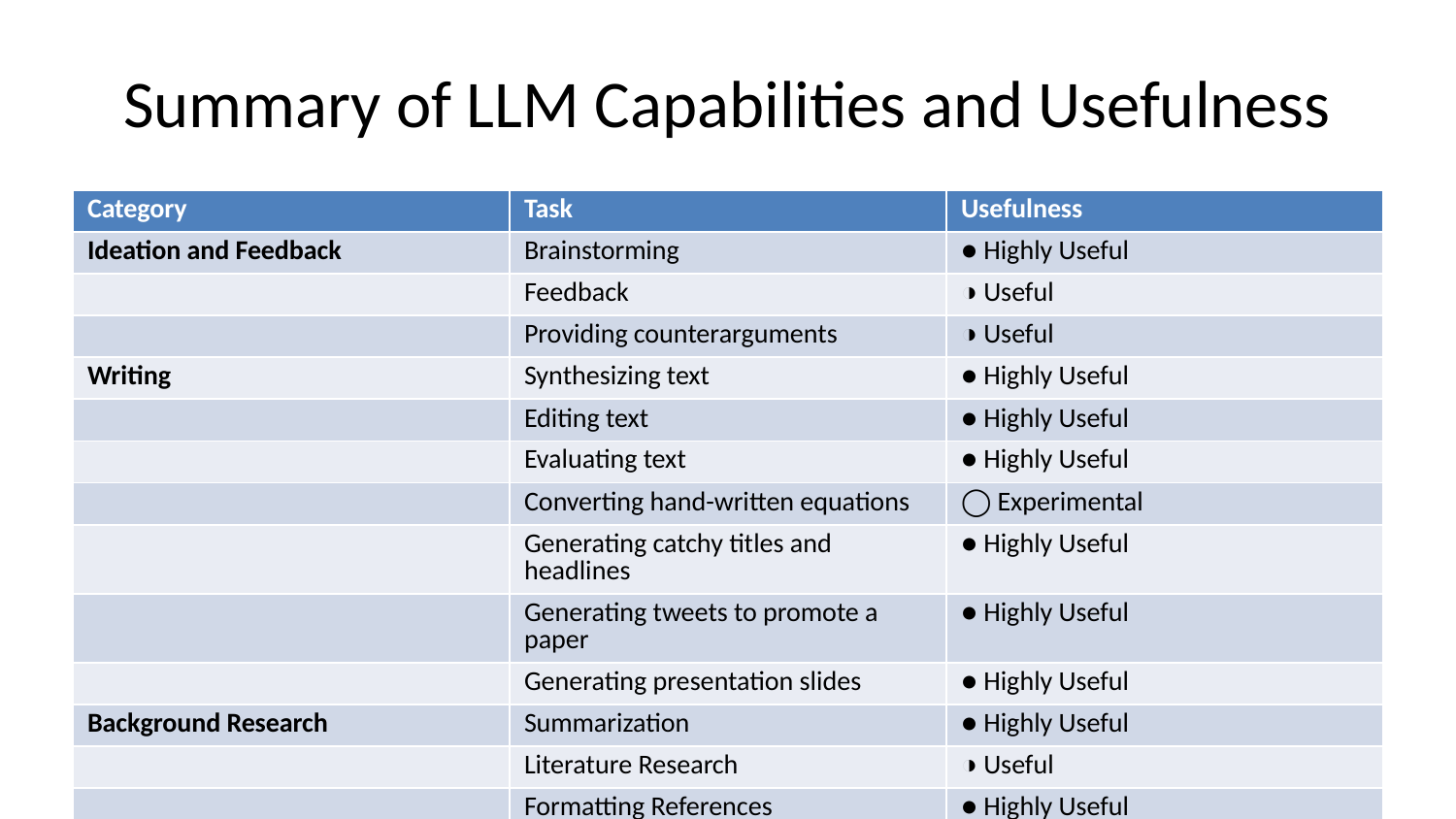

# Summary of LLM Capabilities and Usefulness
| Category | Task | Usefulness |
| --- | --- | --- |
| Ideation and Feedback | Brainstorming | ● Highly Useful |
|  | Feedback | ◑ Useful |
|  | Providing counterarguments | ◑ Useful |
| Writing | Synthesizing text | ● Highly Useful |
|  | Editing text | ● Highly Useful |
|  | Evaluating text | ● Highly Useful |
|  | Converting hand-written equations | ◯ Experimental |
|  | Generating catchy titles and headlines | ● Highly Useful |
|  | Generating tweets to promote a paper | ● Highly Useful |
|  | Generating presentation slides | ● Highly Useful |
| Background Research | Summarization | ● Highly Useful |
|  | Literature Research | ◑ Useful |
|  | Formatting References | ● Highly Useful |
|  | Translating Text | ● Highly Useful |
|  | Explaining Concepts | ◑ Useful |
| Coding | Writing code | ◑ Useful |
|  | Explaining code | ◑ Useful |
|  | Translating code | ◑ Useful |
|  | Debugging code | ◑ Useful |
| Data Analysis | Locating data sources | ◑ Useful |
|  | Creating figure |  |